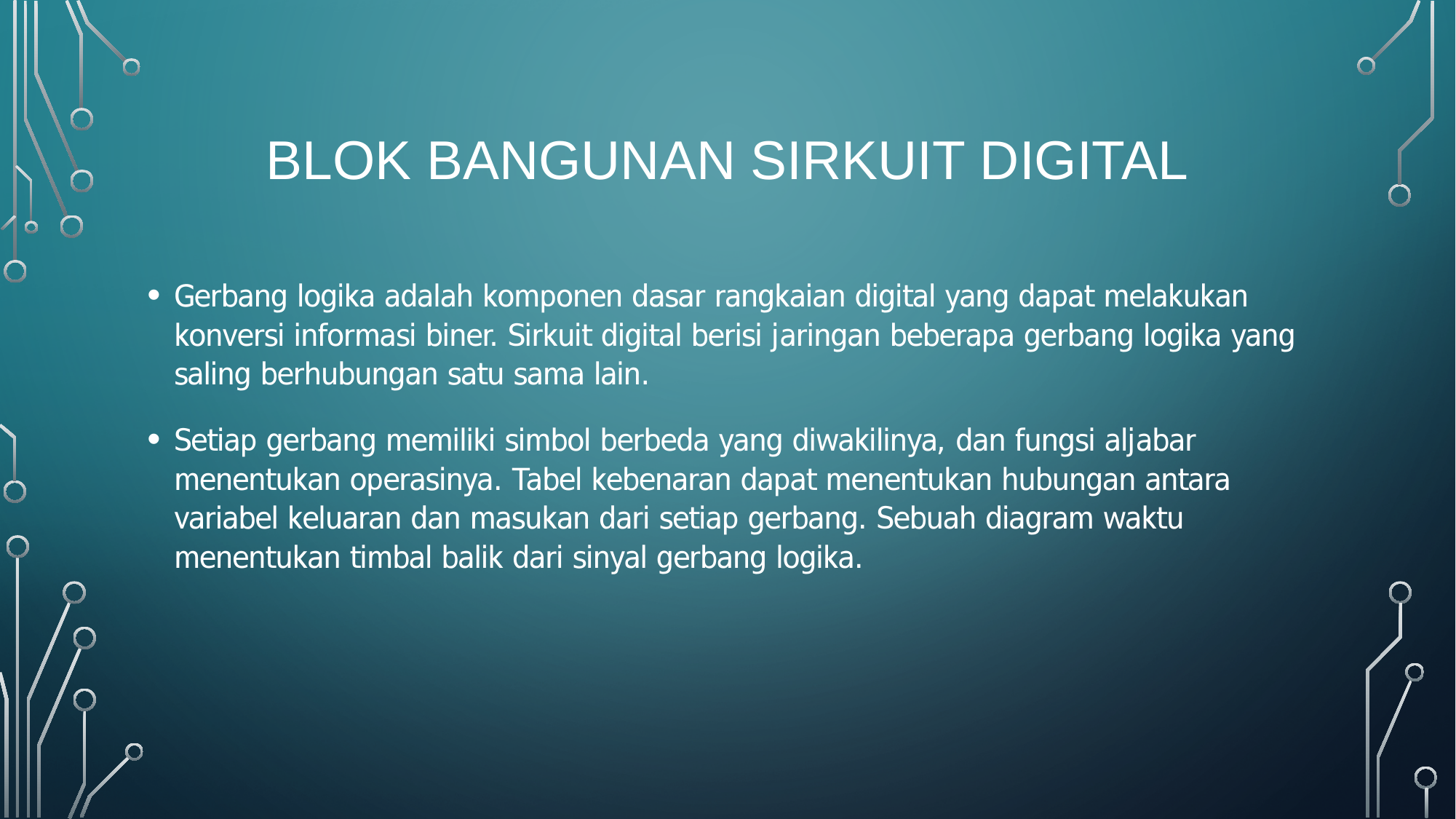

# Blok bangunan sirkuit digital
Gerbang logika adalah komponen dasar rangkaian digital yang dapat melakukan konversi informasi biner. Sirkuit digital berisi jaringan beberapa gerbang logika yang saling berhubungan satu sama lain.
Setiap gerbang memiliki simbol berbeda yang diwakilinya, dan fungsi aljabar menentukan operasinya. Tabel kebenaran dapat menentukan hubungan antara variabel keluaran dan masukan dari setiap gerbang. Sebuah diagram waktu menentukan timbal balik dari sinyal gerbang logika.